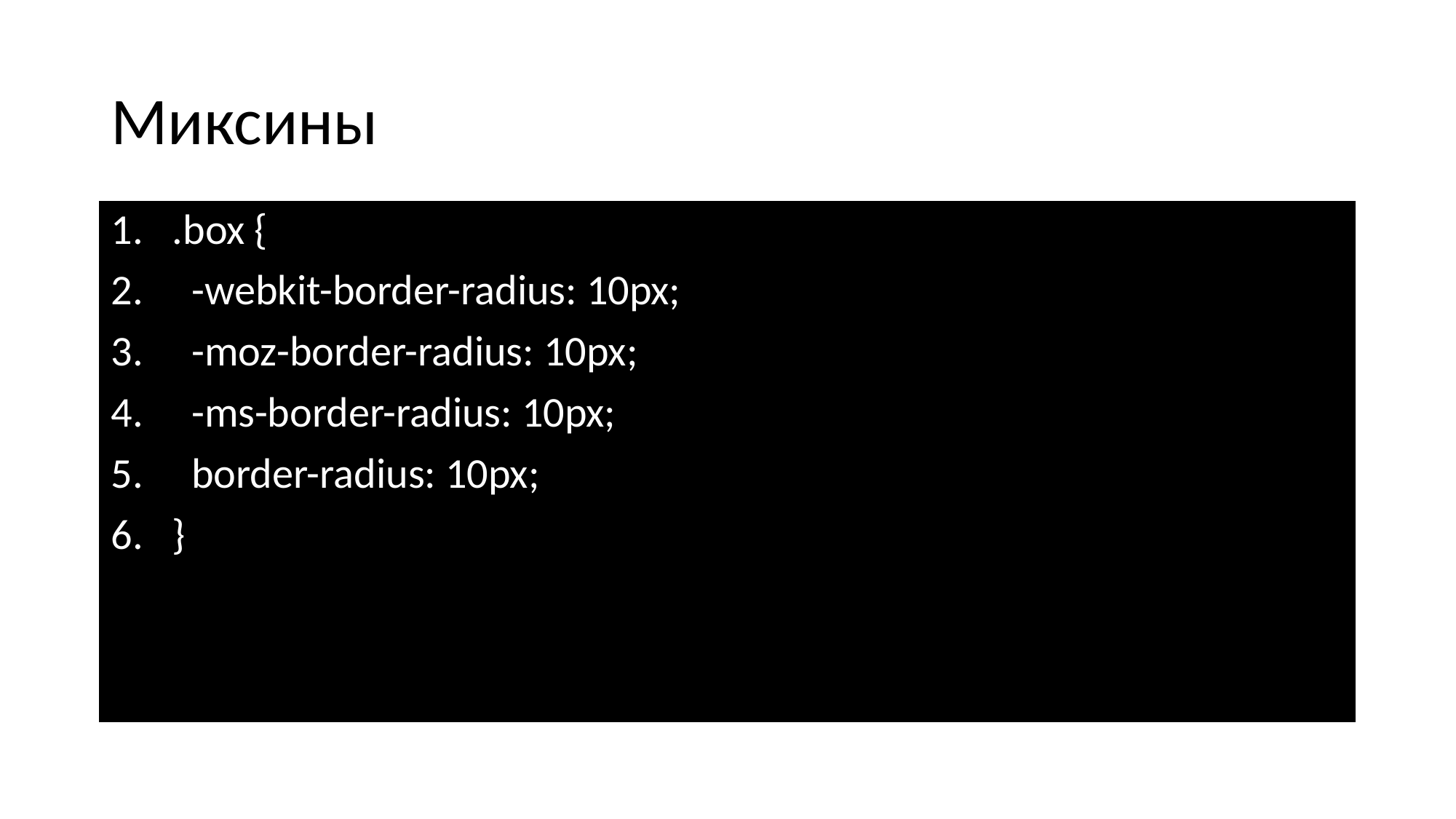

# Миксины
.box {
  -webkit-border-radius: 10px;
  -moz-border-radius: 10px;
  -ms-border-radius: 10px;
  border-radius: 10px;
}